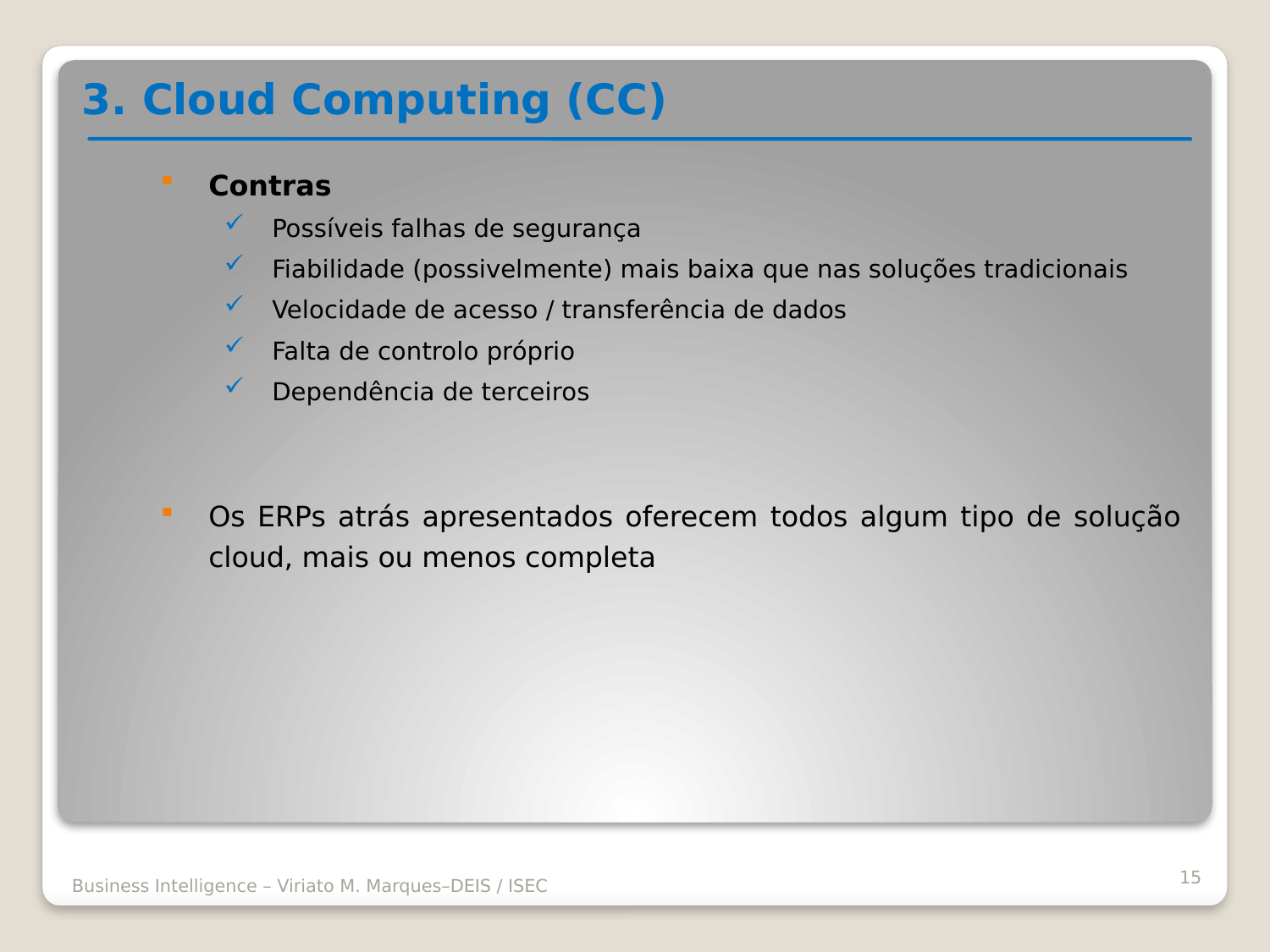

3. Cloud Computing (CC)
Contras
Possíveis falhas de segurança
Fiabilidade (possivelmente) mais baixa que nas soluções tradicionais
Velocidade de acesso / transferência de dados
Falta de controlo próprio
Dependência de terceiros

Os ERPs atrás apresentados oferecem todos algum tipo de solução cloud, mais ou menos completa

15
Business Intelligence – Viriato M. Marques–DEIS / ISEC